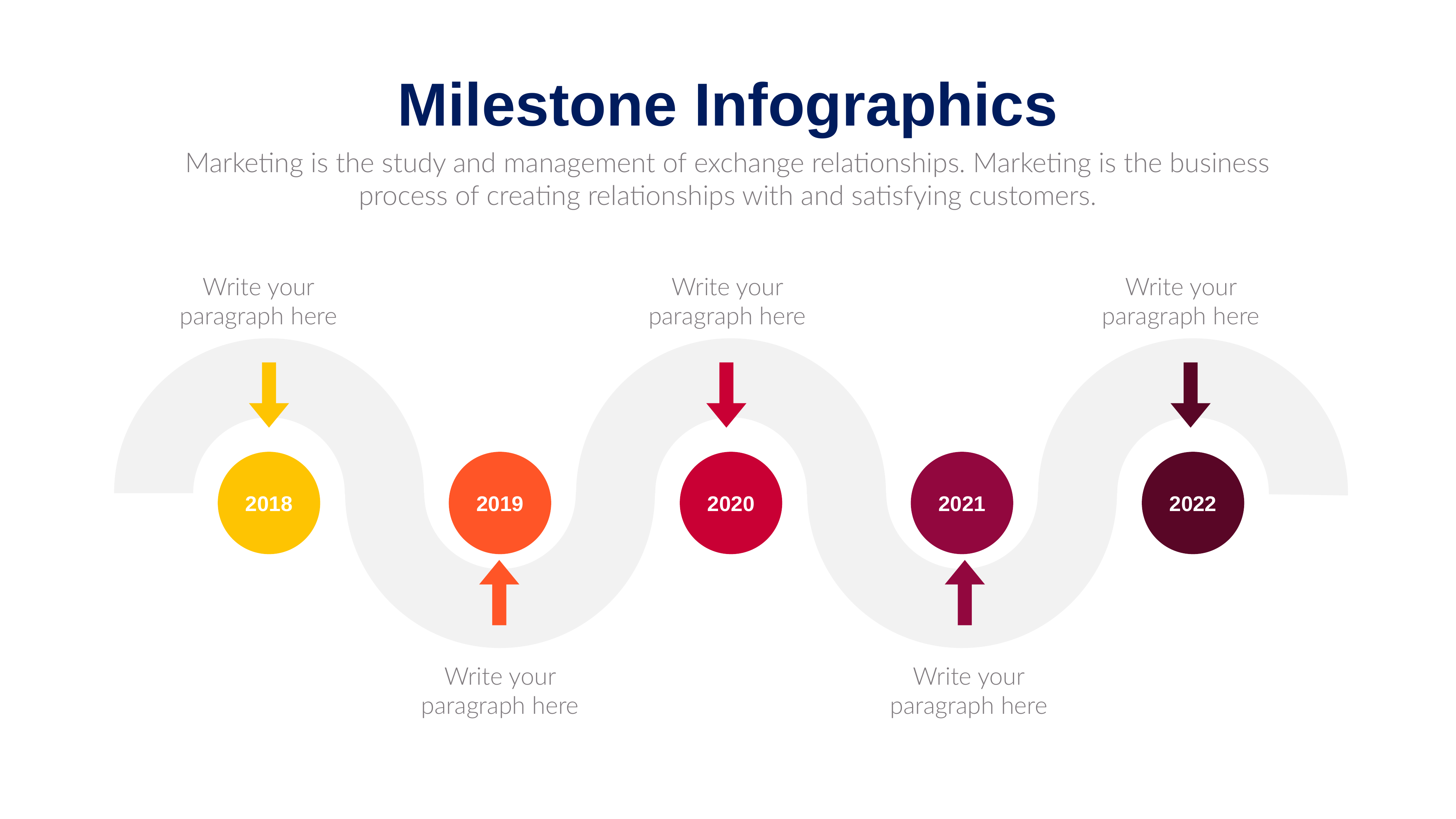

Milestone Infographics
Marketing is the study and management of exchange relationships. Marketing is the business process of creating relationships with and satisfying customers.
Write your paragraph here
Write your paragraph here
Write your paragraph here

2018
2019
2020
2021
2022

Write your paragraph here
Write your paragraph here